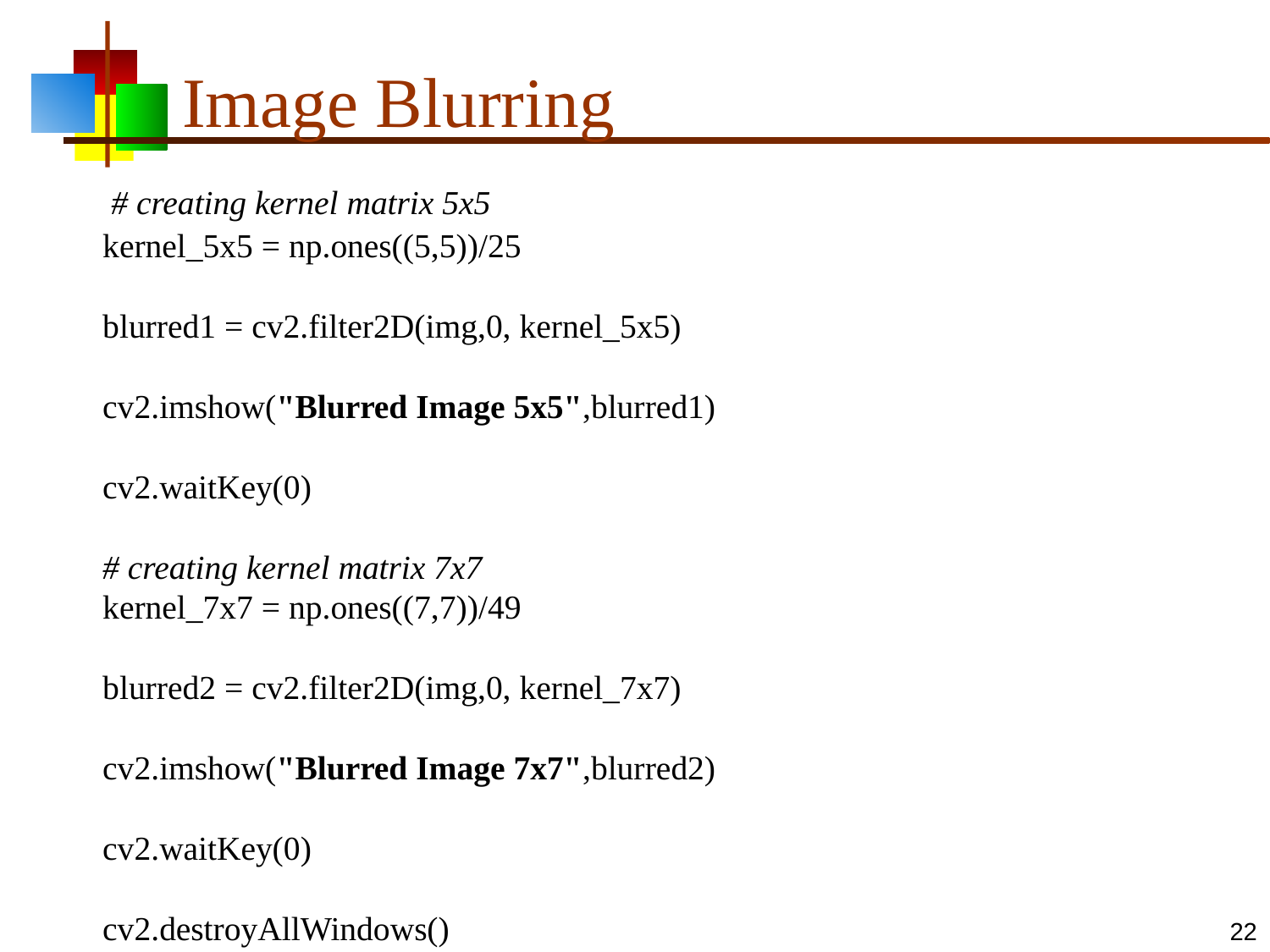

# Image Blurring
	 # creating kernel matrix 5x5
kernel_5x5 = np.ones((5,5))/25
blurred1 = cv2.filter2D(img,0, kernel_5x5)
cv2.imshow("Blurred Image 5x5",blurred1)
cv2.waitKey(0)
# creating kernel matrix 7x7
kernel_7x7 = np.ones((7,7))/49
blurred2 = cv2.filter2D(img,0, kernel_7x7)
cv2.imshow("Blurred Image 7x7",blurred2)
cv2.waitKey(0)
cv2.destroyAllWindows()
22